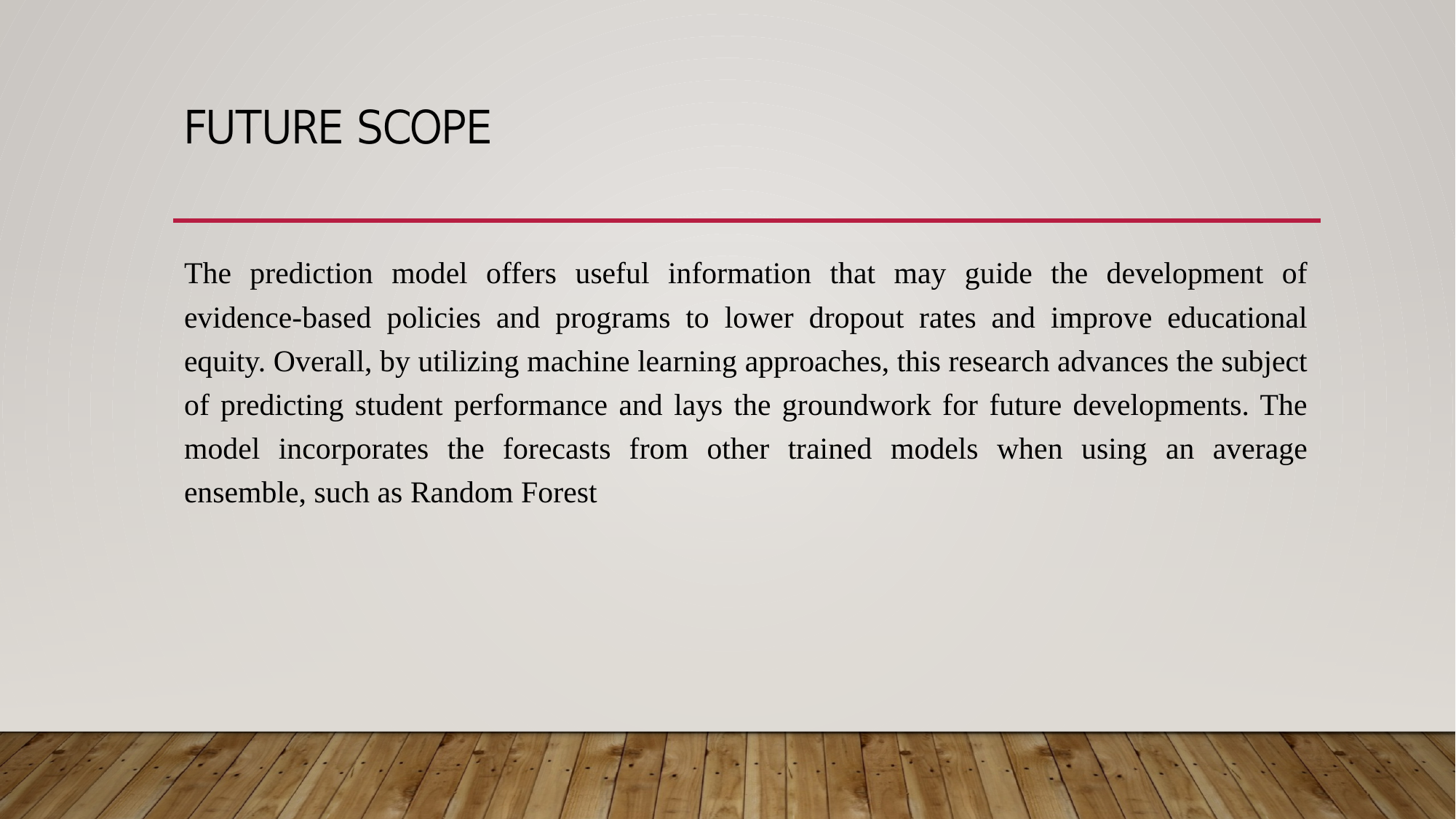

# Future scope
The prediction model offers useful information that may guide the development of evidence-based policies and programs to lower dropout rates and improve educational equity. Overall, by utilizing machine learning approaches, this research advances the subject of predicting student performance and lays the groundwork for future developments. The model incorporates the forecasts from other trained models when using an average ensemble, such as Random Forest